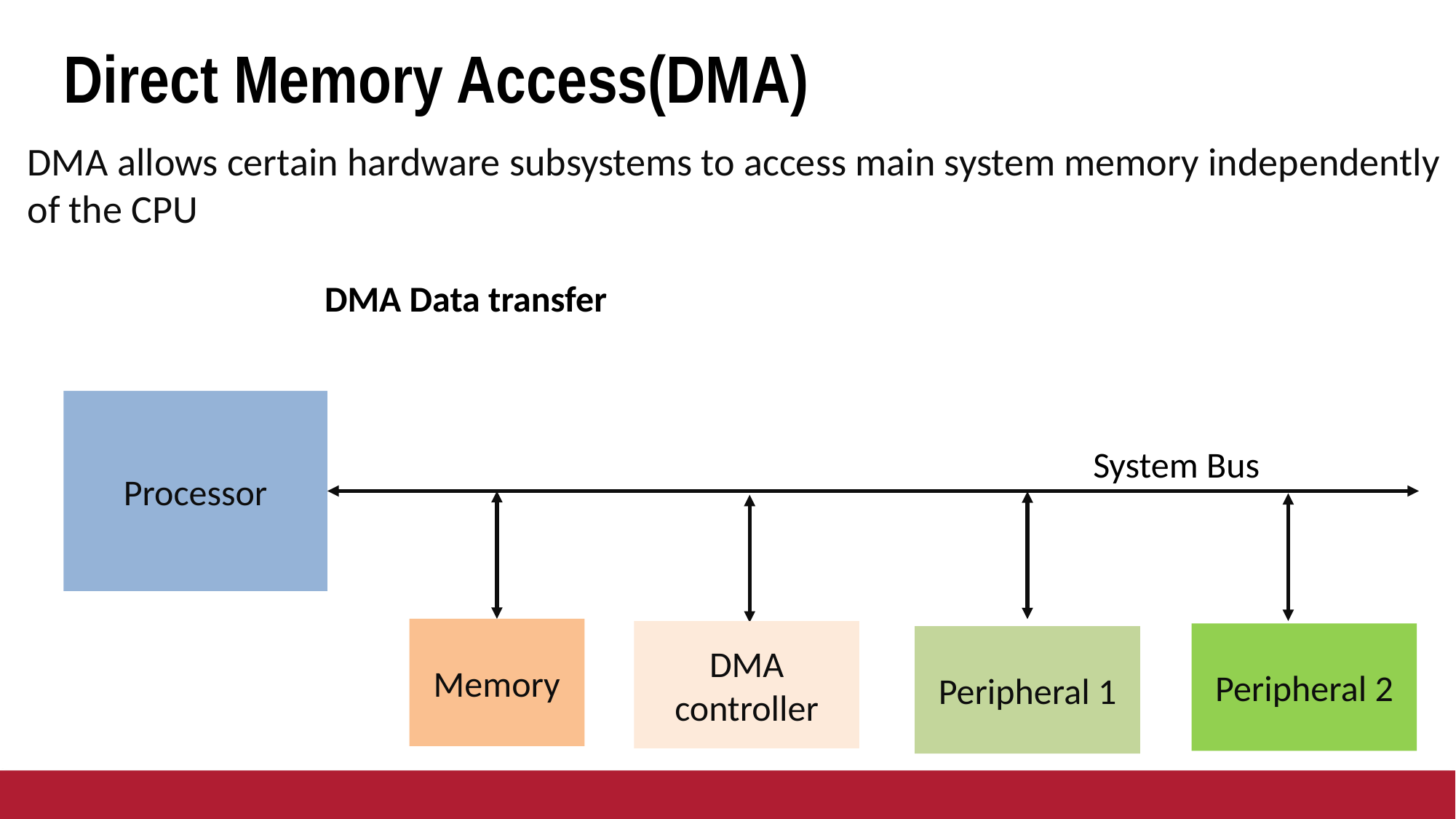

# Direct Memory Access(DMA)
DMA allows certain hardware subsystems to access main system memory independently
of the CPU
DMA Data transfer
Processor
System Bus
Memory
DMA controller
Peripheral 2
Peripheral 1